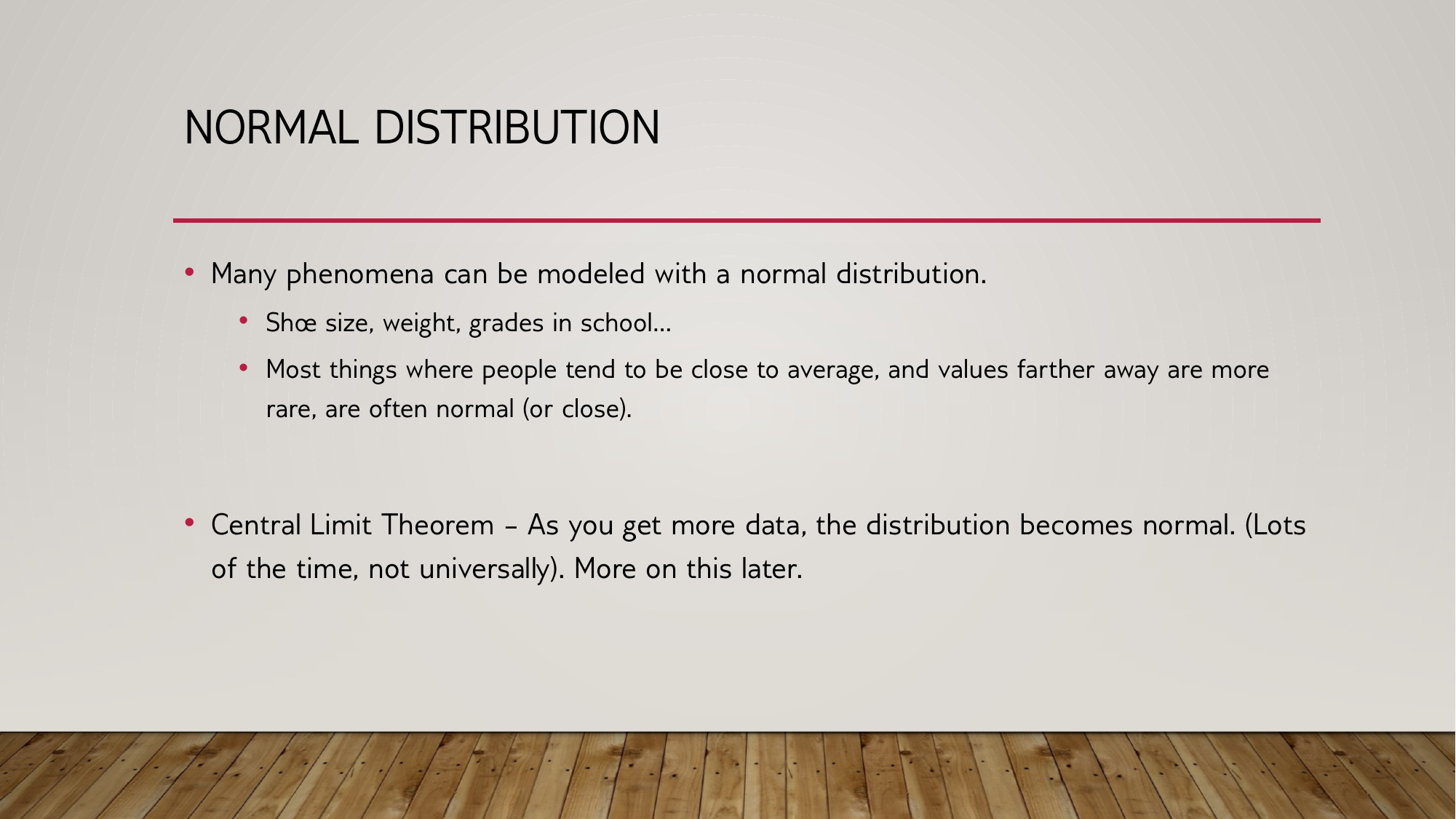

# Normal Distribution
Many phenomena can be modeled with a normal distribution.
Shoe size, weight, grades in school…
Most things where people tend to be close to average, and values farther away are more rare, are often normal (or close).

Central Limit Theorem – As you get more data, the distribution becomes normal. (Lots of the time, not universally). More on this later.